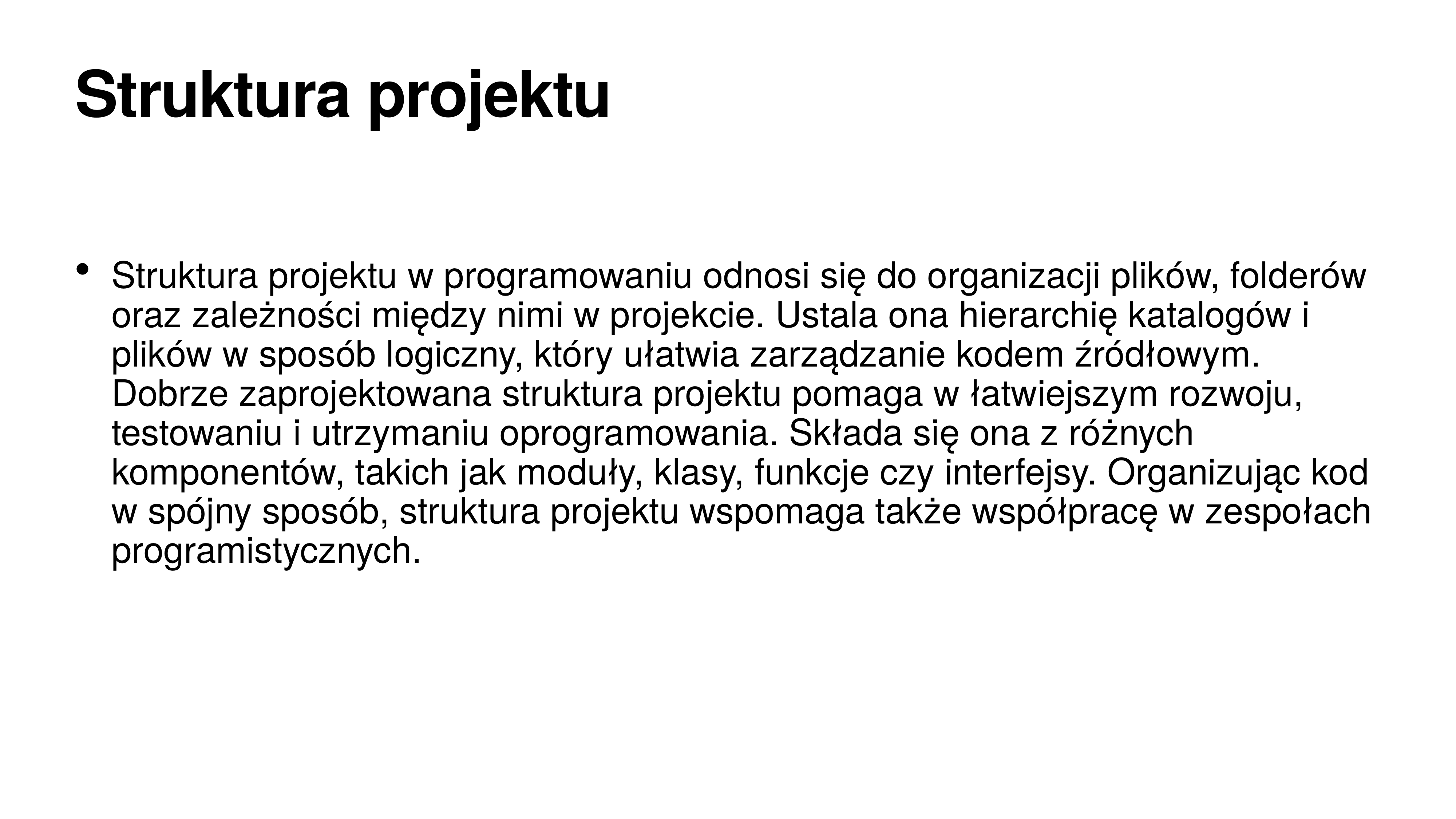

# Struktura projektu

Struktura projektu w programowaniu odnosi się do organizacji plików, folderów oraz zależności między nimi w projekcie. Ustala ona hierarchię katalogów i plików w sposób logiczny, który ułatwia zarządzanie kodem źródłowym. Dobrze zaprojektowana struktura projektu pomaga w łatwiejszym rozwoju, testowaniu i utrzymaniu oprogramowania. Składa się ona z różnych komponentów, takich jak moduły, klasy, funkcje czy interfejsy. Organizując kod w spójny sposób, struktura projektu wspomaga także współpracę w zespołach programistycznych.